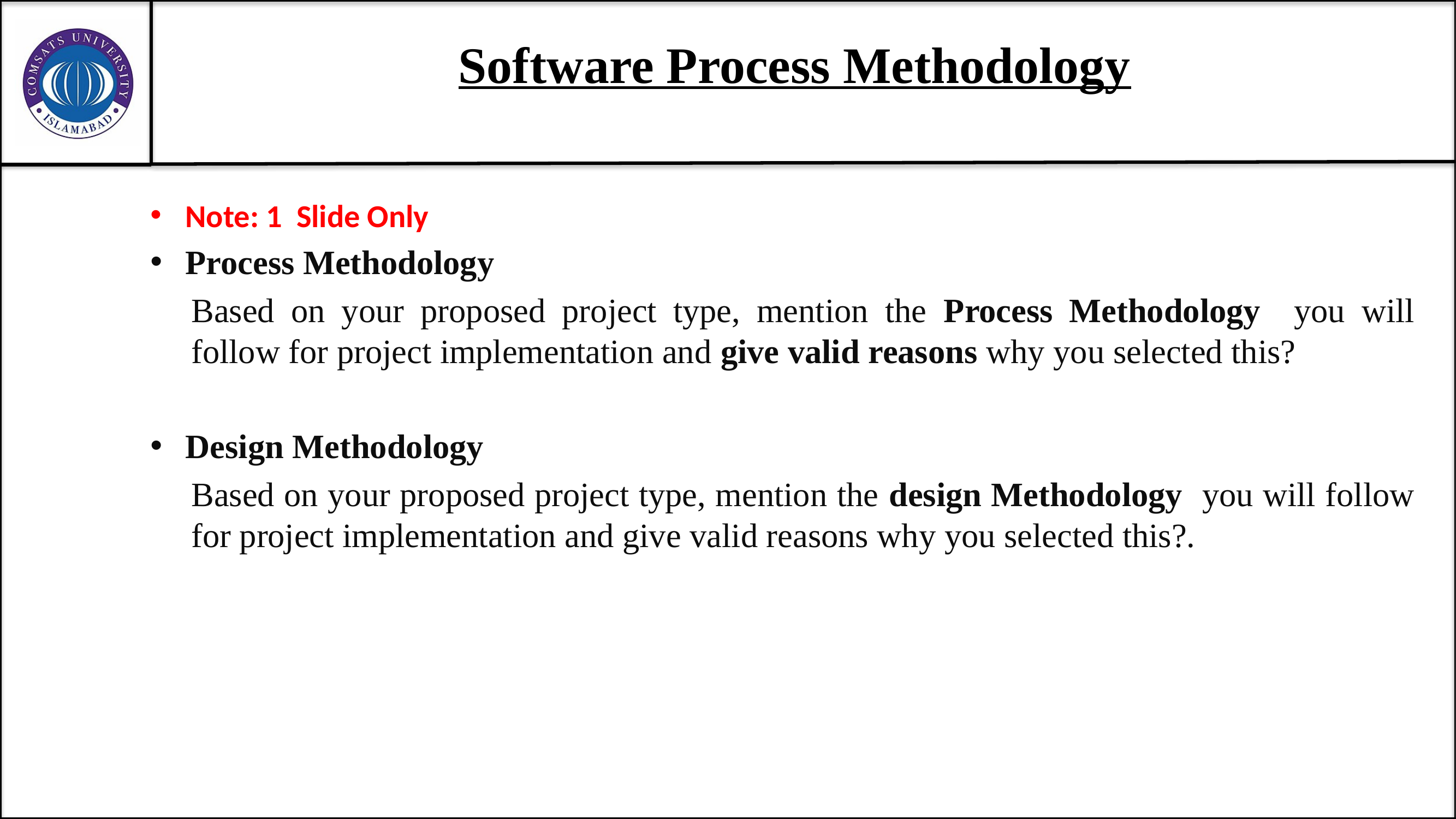

# Software Process Methodology
Note: 1  Slide Only
Process Methodology
Based on your proposed project type, mention the Process Methodology  you will follow for project implementation and give valid reasons why you selected this?

Design Methodology
Based on your proposed project type, mention the design Methodology  you will follow for project implementation and give valid reasons why you selected this?.

16